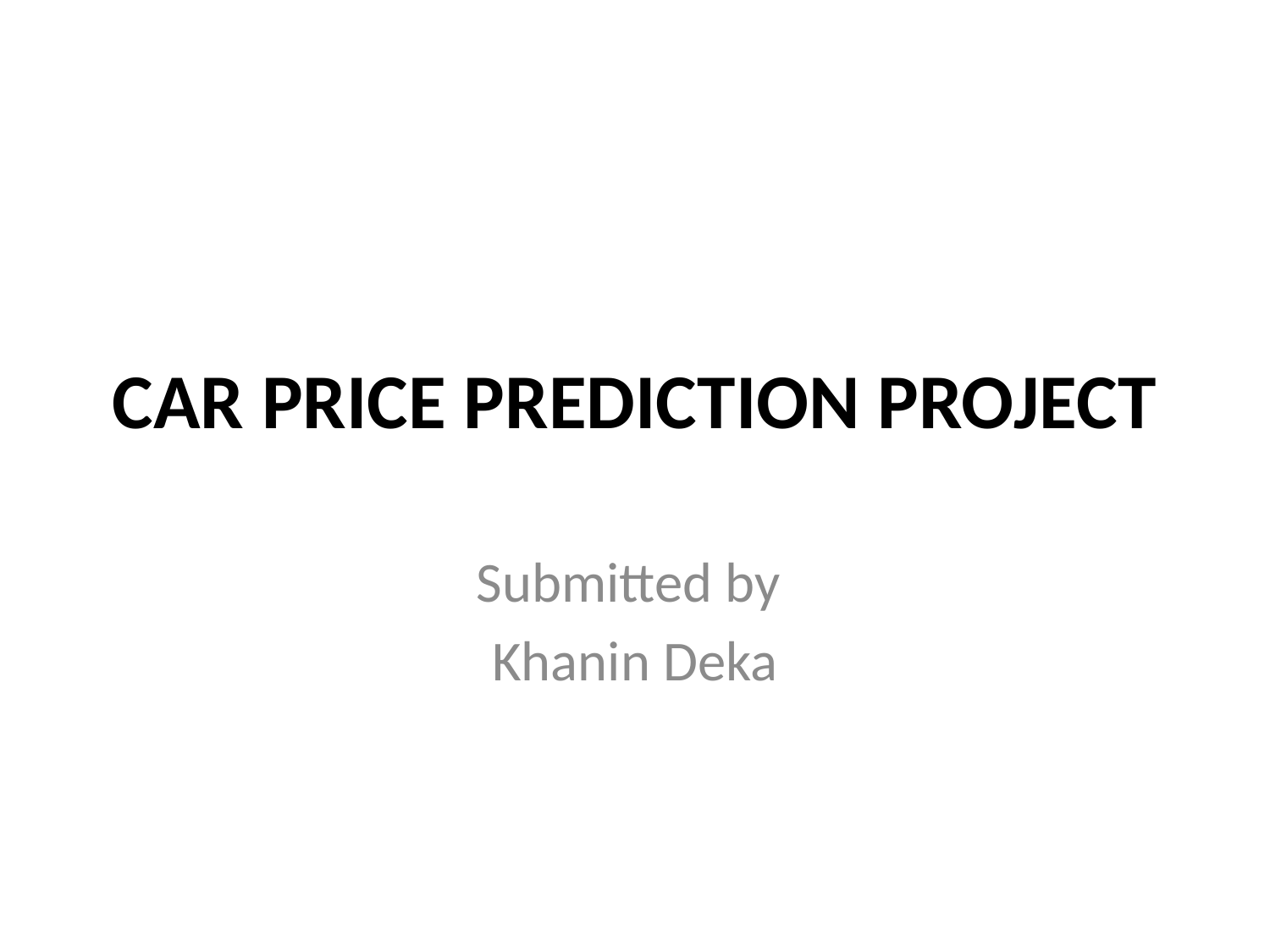

# CAR PRICE PREDICTION PROJECT
Submitted by
Khanin Deka